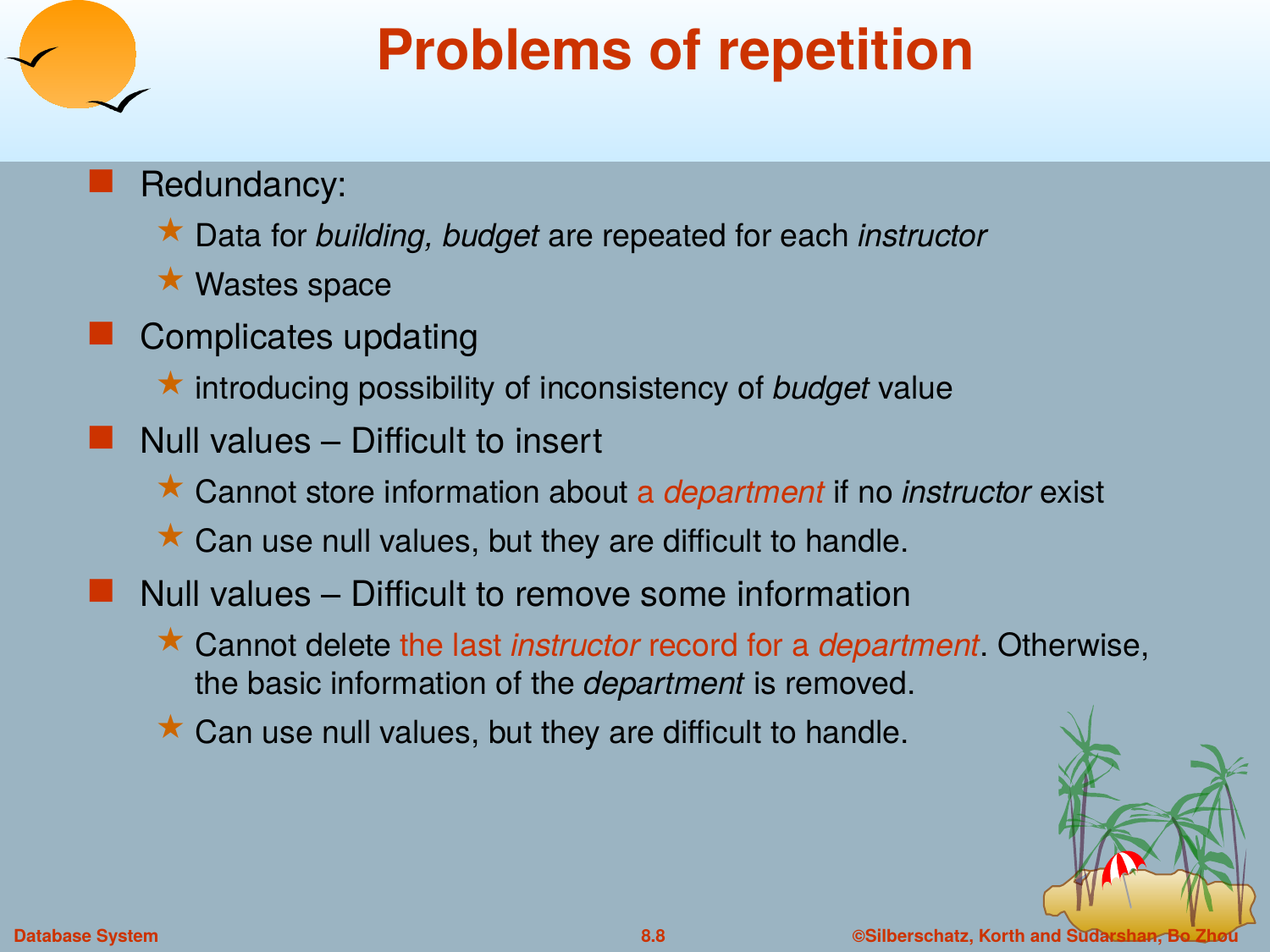

# Problems of repetition
Redundancy:
Data for building, budget are repeated for each instructor
Wastes space
Complicates updating
introducing possibility of inconsistency of budget value
Null values – Difficult to insert
Cannot store information about a department if no instructor exist
Can use null values, but they are difficult to handle.
Null values – Difficult to remove some information
Cannot delete the last instructor record for a department. Otherwise, the basic information of the department is removed.
Can use null values, but they are difficult to handle.